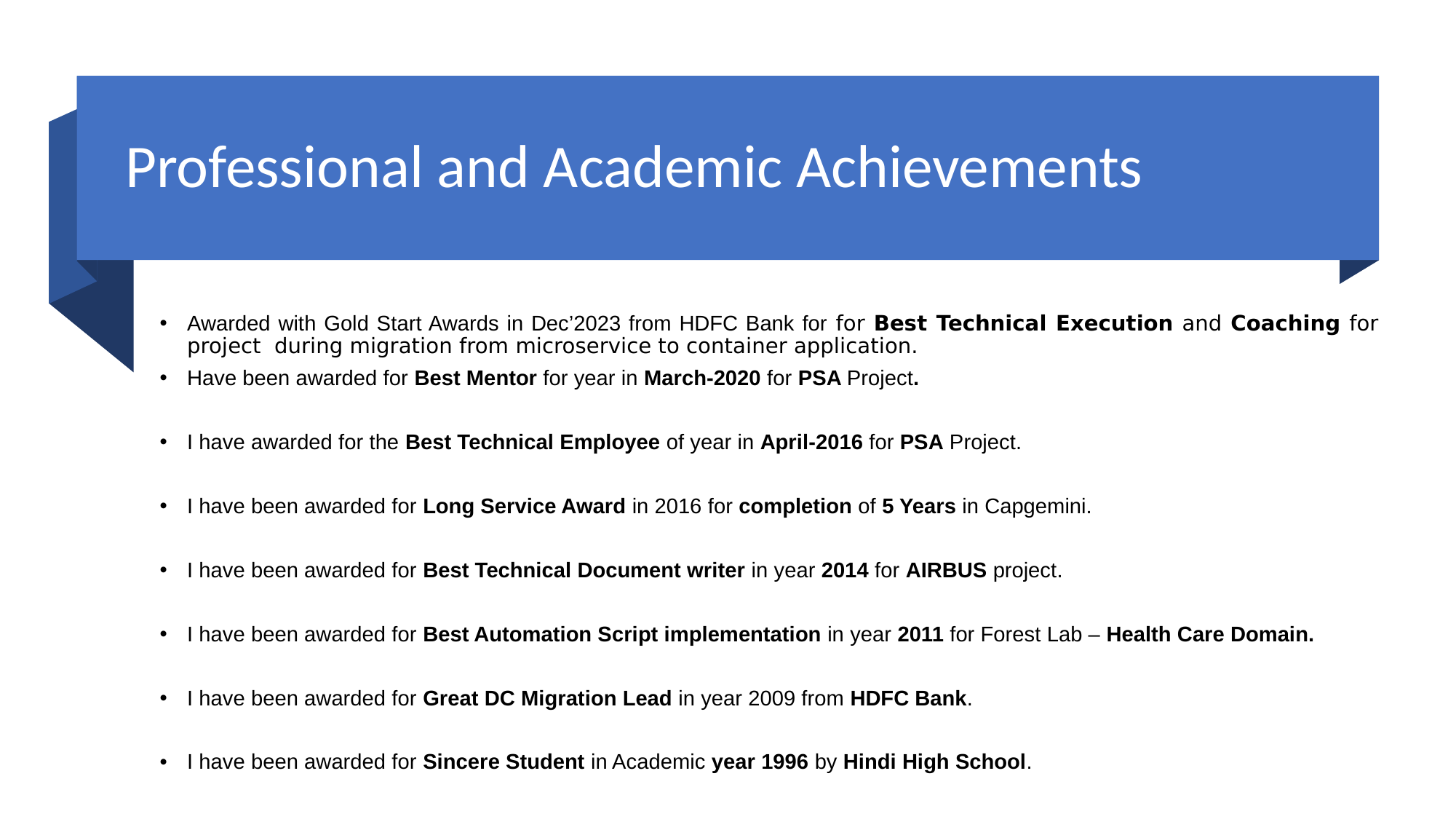

# Professional and Academic Achievements

Awarded with Gold Start Awards in Dec’2023 from HDFC Bank for for Best Technical Execution and Coaching for project  during migration from microservice to container application.
Have been awarded for Best Mentor for year in March-2020 for PSA Project.

I have awarded for the Best Technical Employee of year in April-2016 for PSA Project.

I have been awarded for Long Service Award in 2016 for completion of 5 Years in Capgemini.

I have been awarded for Best Technical Document writer in year 2014 for AIRBUS project.

I have been awarded for Best Automation Script implementation in year 2011 for Forest Lab – Health Care Domain.

I have been awarded for Great DC Migration Lead in year 2009 from HDFC Bank.

I have been awarded for Sincere Student in Academic year 1996 by Hindi High School.